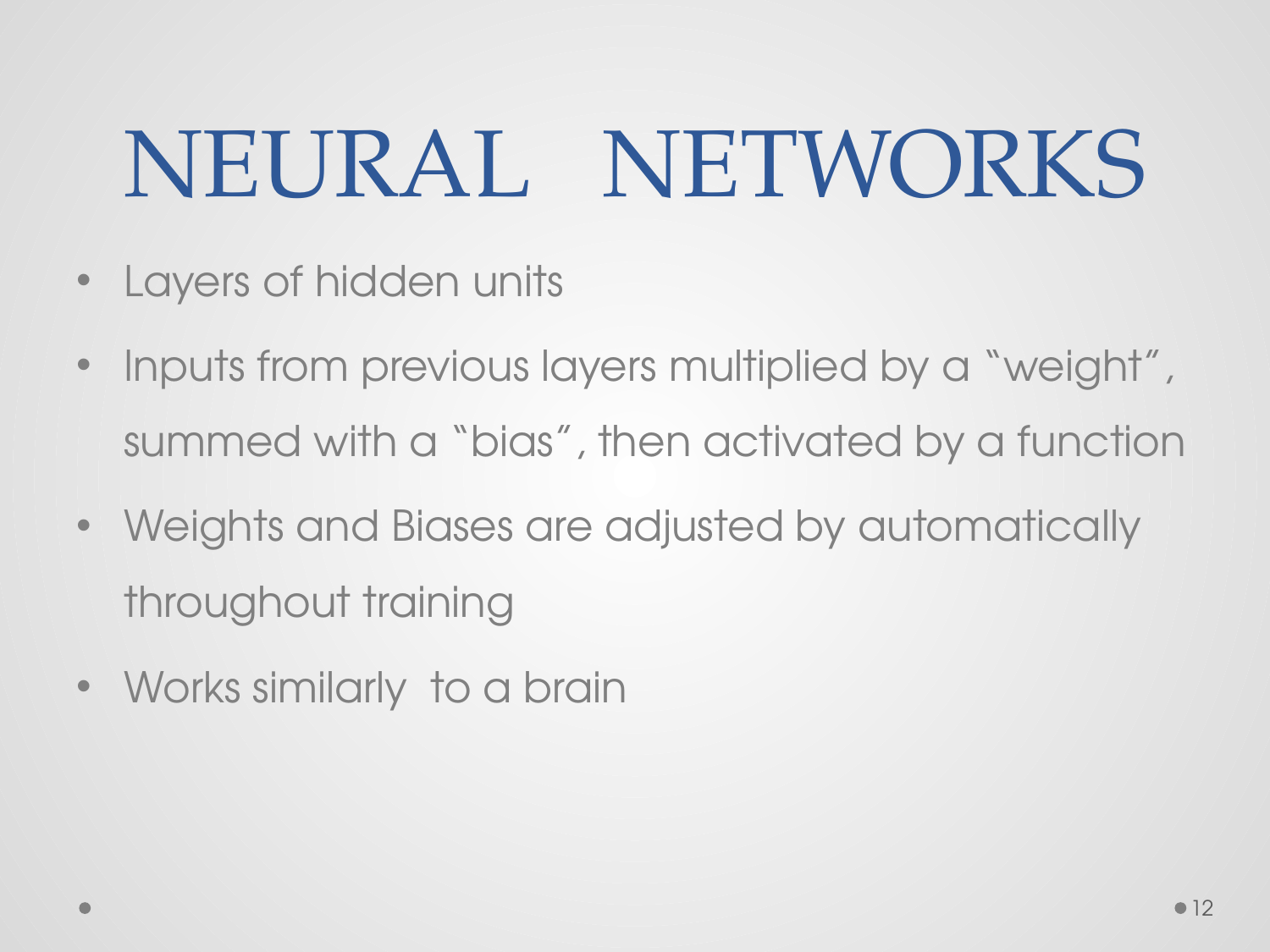

# NEURAL   NETWORKS
Layers of hidden units
Inputs from previous layers multiplied by a “weight”, summed with a “bias”, then activated by a function
Weights and Biases are adjusted by automatically throughout training
Works similarly  to a brain
12